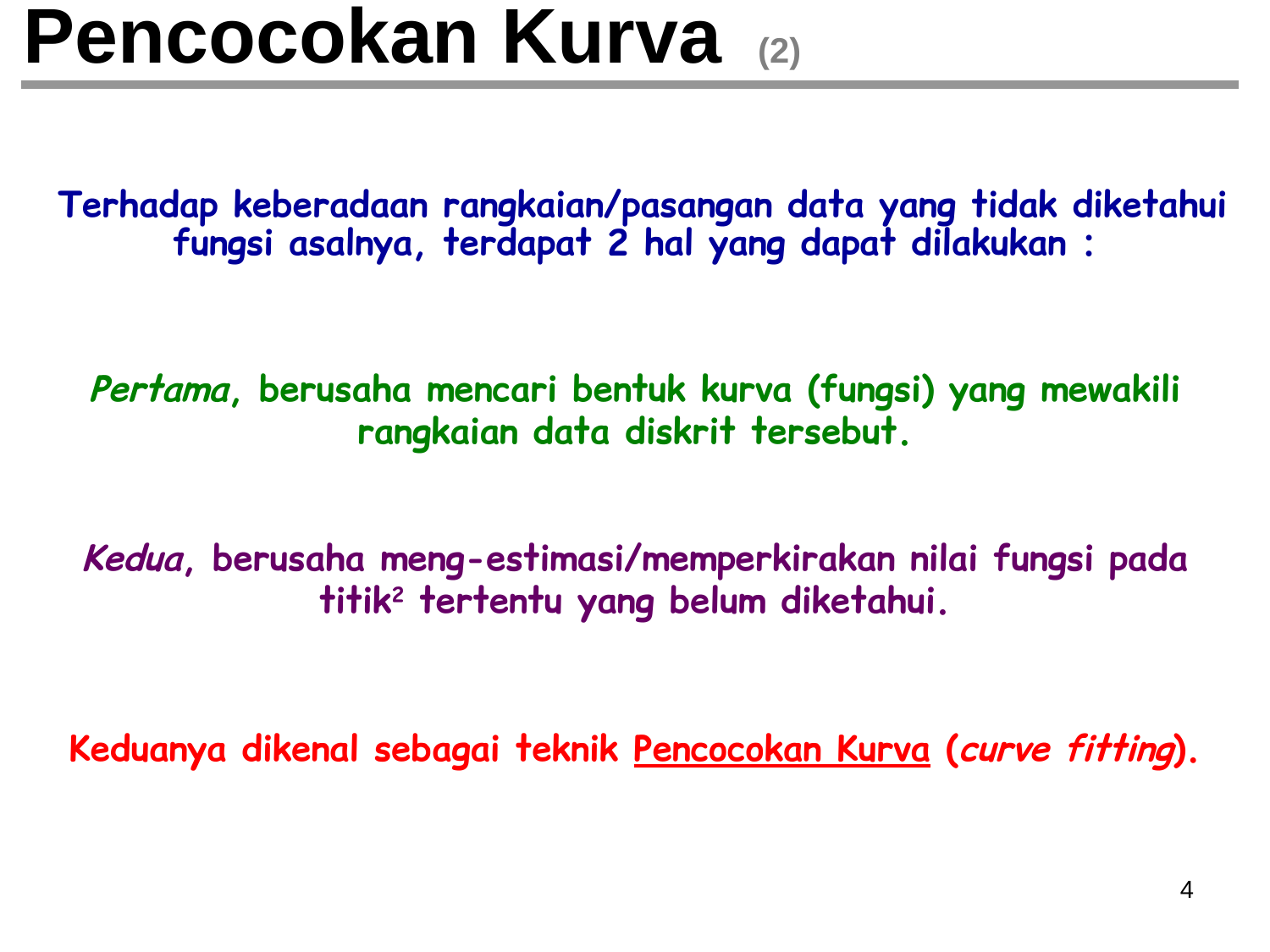

# Pencocokan Kurva    (2)
 Terhadap keberadaan rangkaian/pasangan data yang tidak diketahui fungsi asalnya, terdapat 2 hal yang dapat dilakukan :
Pertama, berusaha mencari bentuk kurva (fungsi) yang mewakili rangkaian data diskrit tersebut.
Kedua, berusaha meng-estimasi/memperkirakan nilai fungsi pada titik2 tertentu yang belum diketahui.
Keduanya dikenal sebagai teknik Pencocokan Kurva (curve fitting).
4